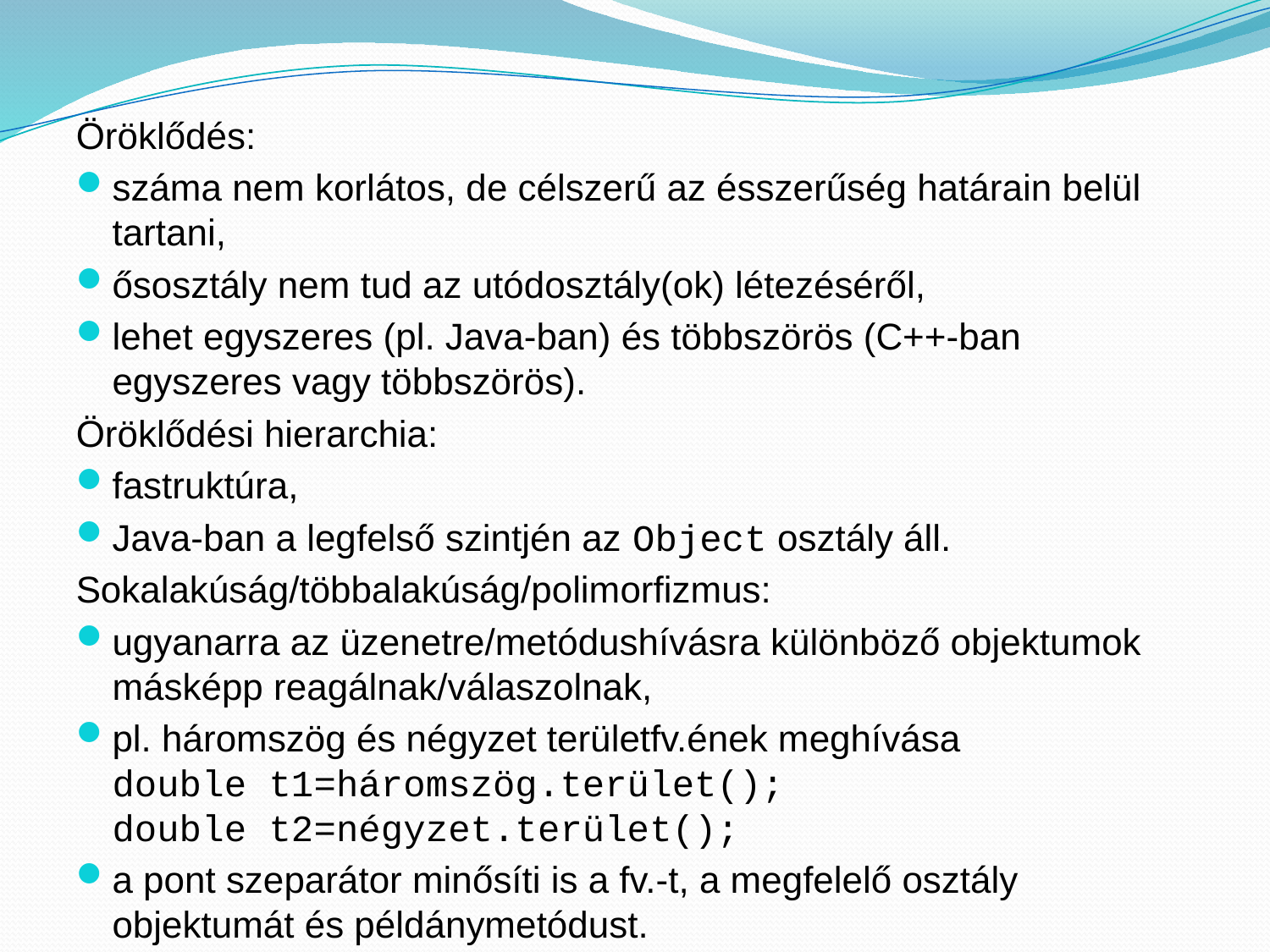

Öröklődés:
száma nem korlátos, de célszerű az ésszerűség határain belül tartani,
ősosztály nem tud az utódosztály(ok) létezéséről,
lehet egyszeres (pl. Java-ban) és többszörös (C++-ban egyszeres vagy többszörös).
Öröklődési hierarchia:
fastruktúra,
Java-ban a legfelső szintjén az Object osztály áll.
Sokalakúság/többalakúság/polimorfizmus:
ugyanarra az üzenetre/metódushívásra különböző objektumok másképp reagálnak/válaszolnak,
pl. háromszög és négyzet területfv.ének meghívása
double t1=háromszög.terület();
double t2=négyzet.terület();
a pont szeparátor minősíti is a fv.-t, a megfelelő osztály objektumát és példánymetódust.